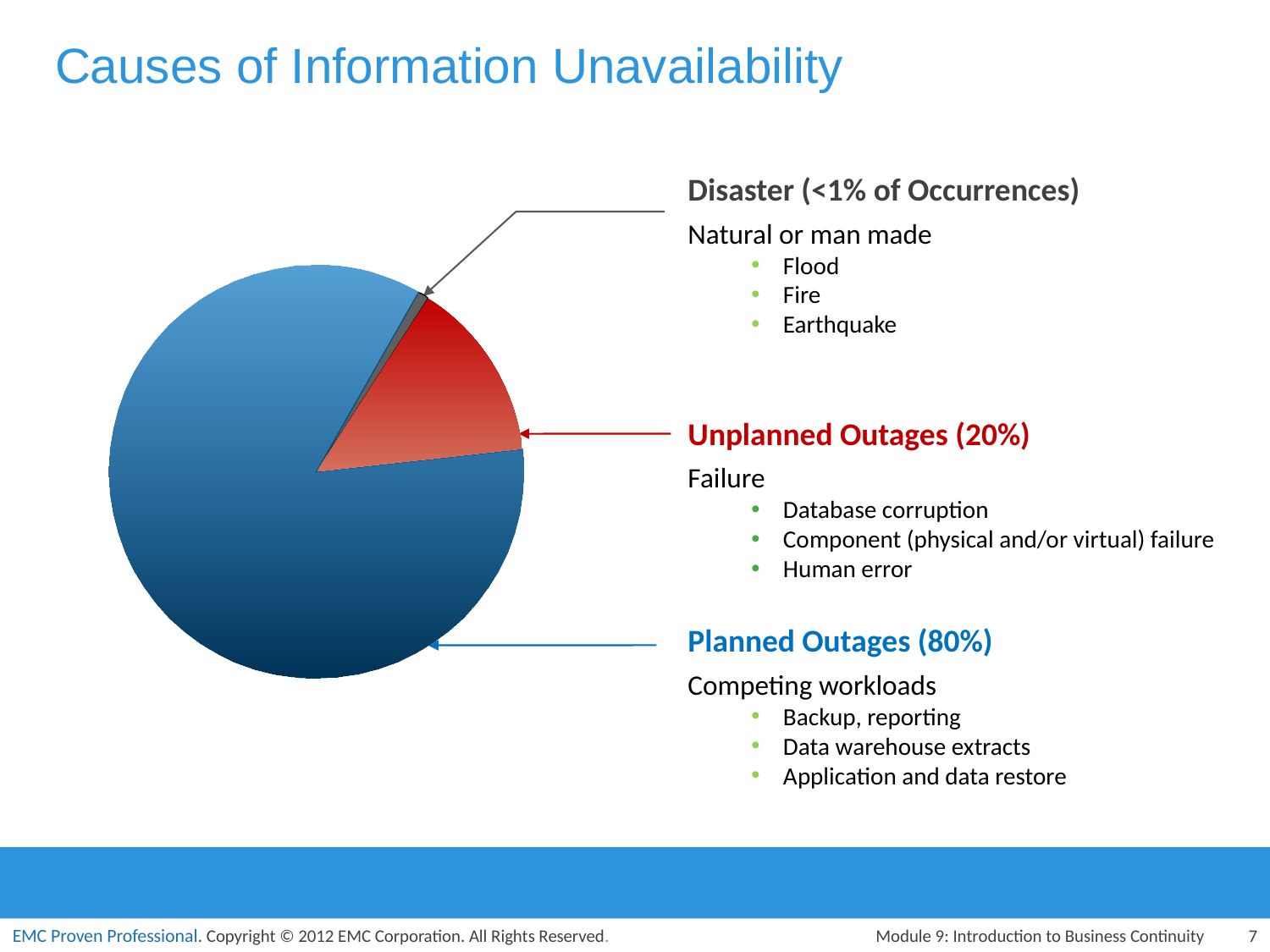

# Causes of Information Unavailability
Disaster (<1% of Occurrences)
Natural or man made
Flood
Fire
Earthquake

Unplanned Outages (20%)
Failure
Database corruption
Component (physical and/or virtual) failure
Human error

Planned Outages (80%)
Competing workloads
Backup, reporting
Data warehouse extracts
Application and data restore

Module 9: Introduction to Business Continuity
7